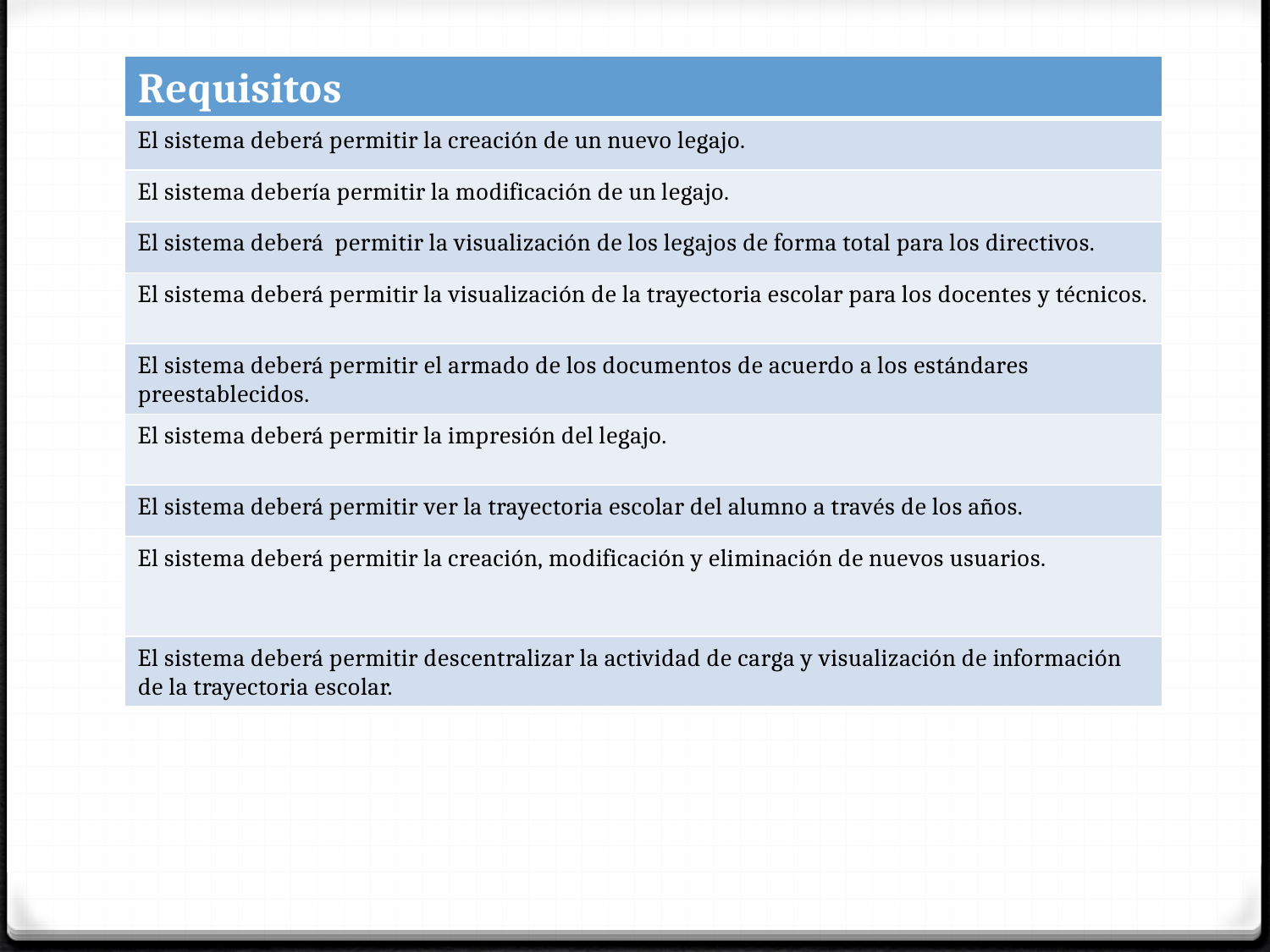

| Requisitos |
| --- |
| El sistema deberá permitir la creación de un nuevo legajo. |
| El sistema debería permitir la modificación de un legajo. |
| El sistema deberá permitir la visualización de los legajos de forma total para los directivos. |
| El sistema deberá permitir la visualización de la trayectoria escolar para los docentes y técnicos. |
| El sistema deberá permitir el armado de los documentos de acuerdo a los estándares preestablecidos. |
| El sistema deberá permitir la impresión del legajo. |
| El sistema deberá permitir ver la trayectoria escolar del alumno a través de los años. |
| El sistema deberá permitir la creación, modificación y eliminación de nuevos usuarios. |
| El sistema deberá permitir descentralizar la actividad de carga y visualización de información de la trayectoria escolar. |